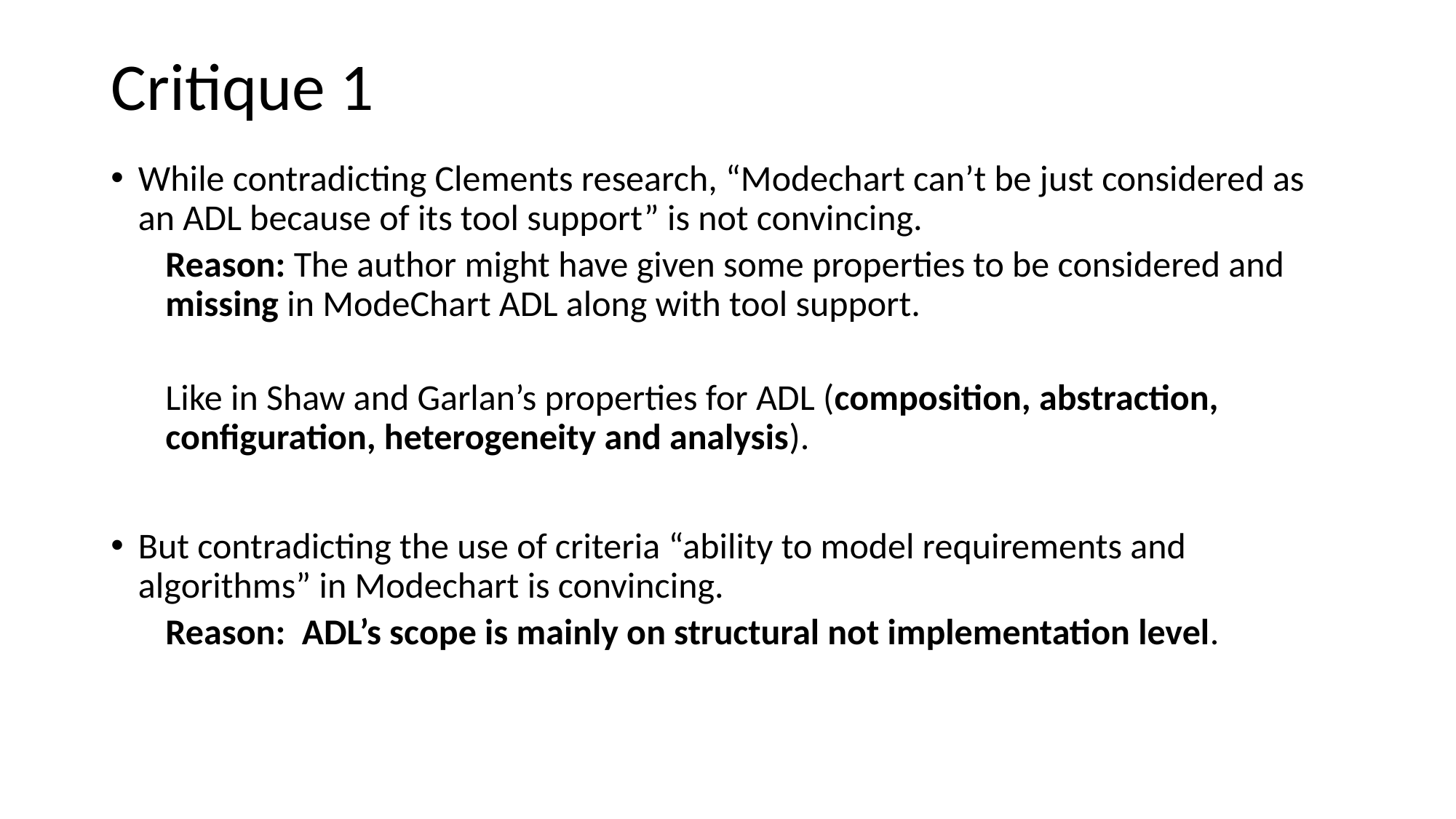

# Critique 1
While contradicting Clements research, “Modechart can’t be just considered as an ADL because of its tool support” is not convincing.
Reason: The author might have given some properties to be considered and missing in ModeChart ADL along with tool support.

Like in Shaw and Garlan’s properties for ADL (composition, abstraction, configuration, heterogeneity and analysis).

But contradicting the use of criteria “ability to model requirements and algorithms” in Modechart is convincing.
Reason:  ADL’s scope is mainly on structural not implementation level.